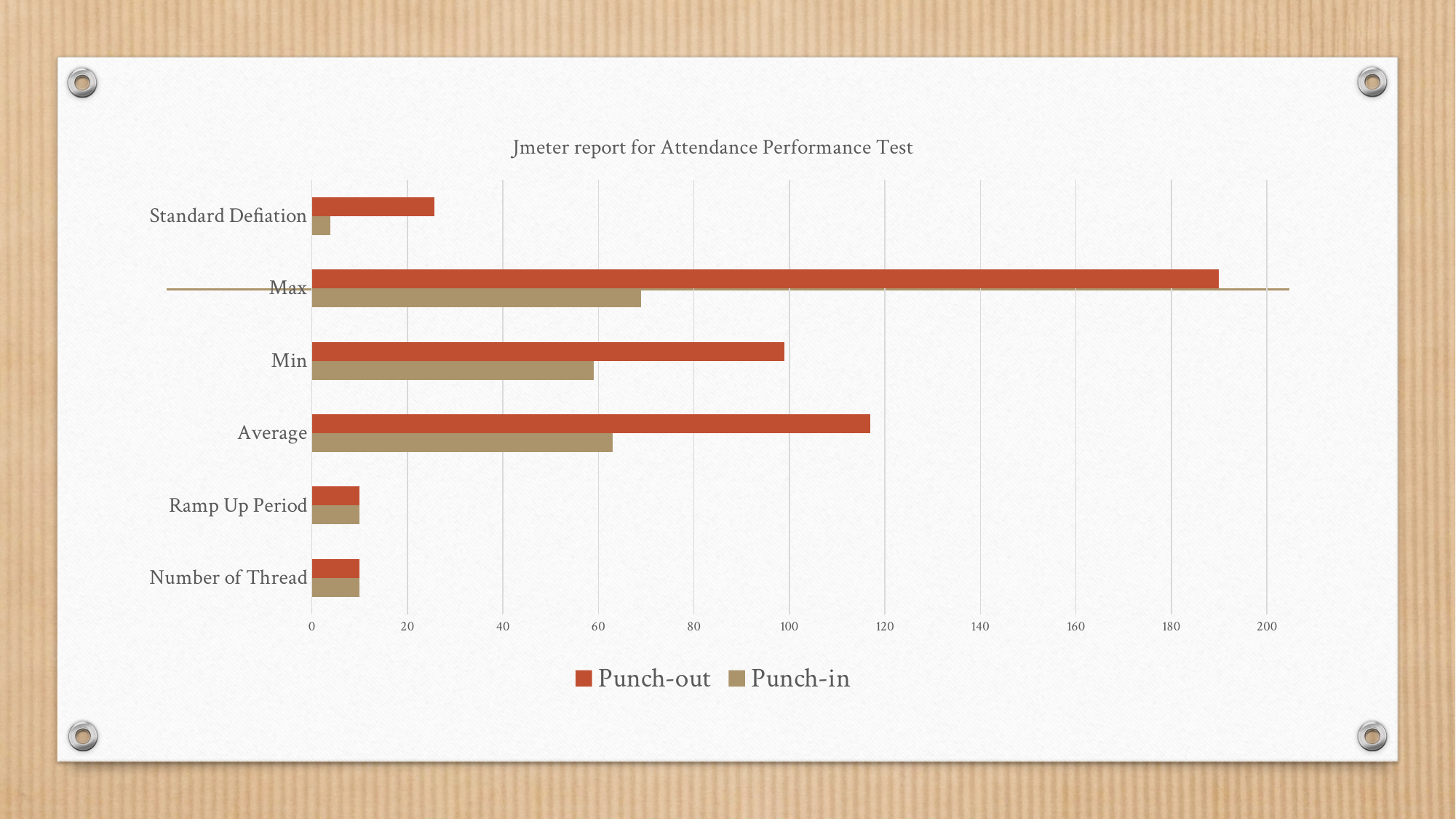

### Chart: Jmeter report for Attendance Performance Test

| Category | Punch-in | Punch-out |
|---|---|---|
| Number of Thread | 10.0 | 10.0 |
| Ramp Up Period | 10.0 | 10.0 |
| Average | 63.0 | 117.0 |
| Min | 59.0 | 99.0 |
| Max | 69.0 | 190.0 |
| Standard Defiation | 3.8 | 25.7 |